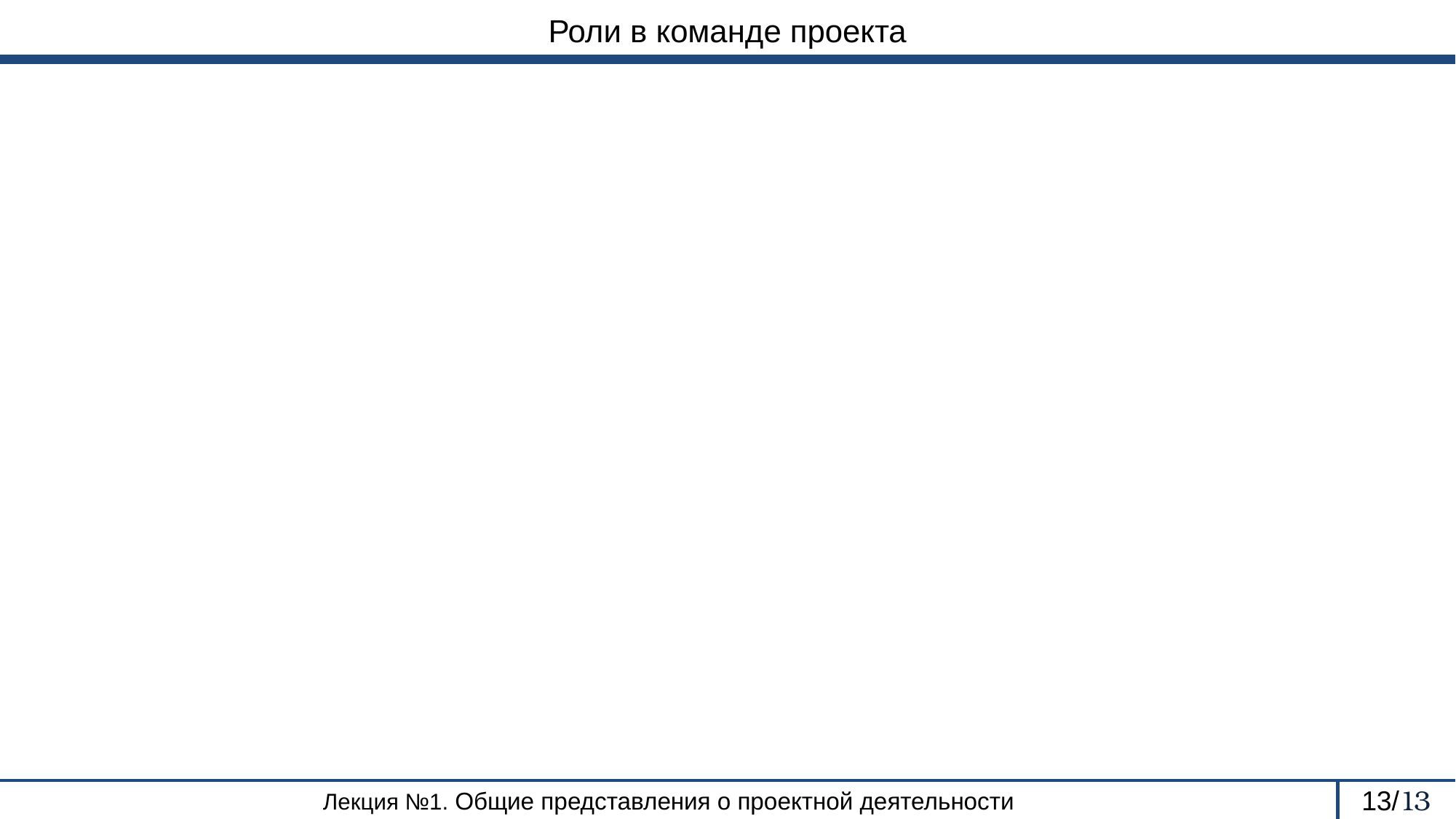

Роли в команде проекта
13/13
Лекция №1. Общие представления о проектной деятельности